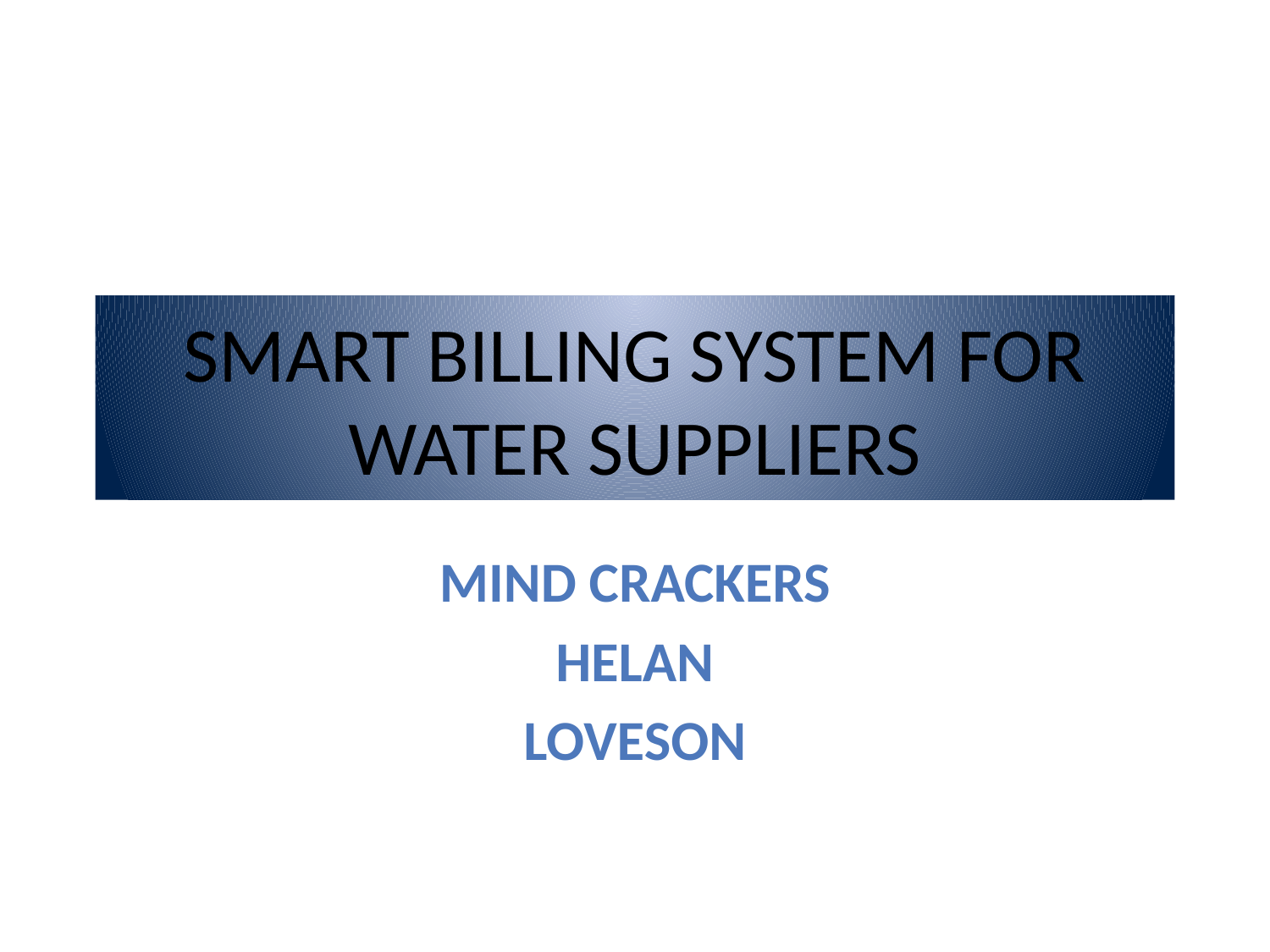

# SMART BILLING SYSTEM FOR WATER SUPPLIERS
MIND CRACKERS
HELAN
LOVESON